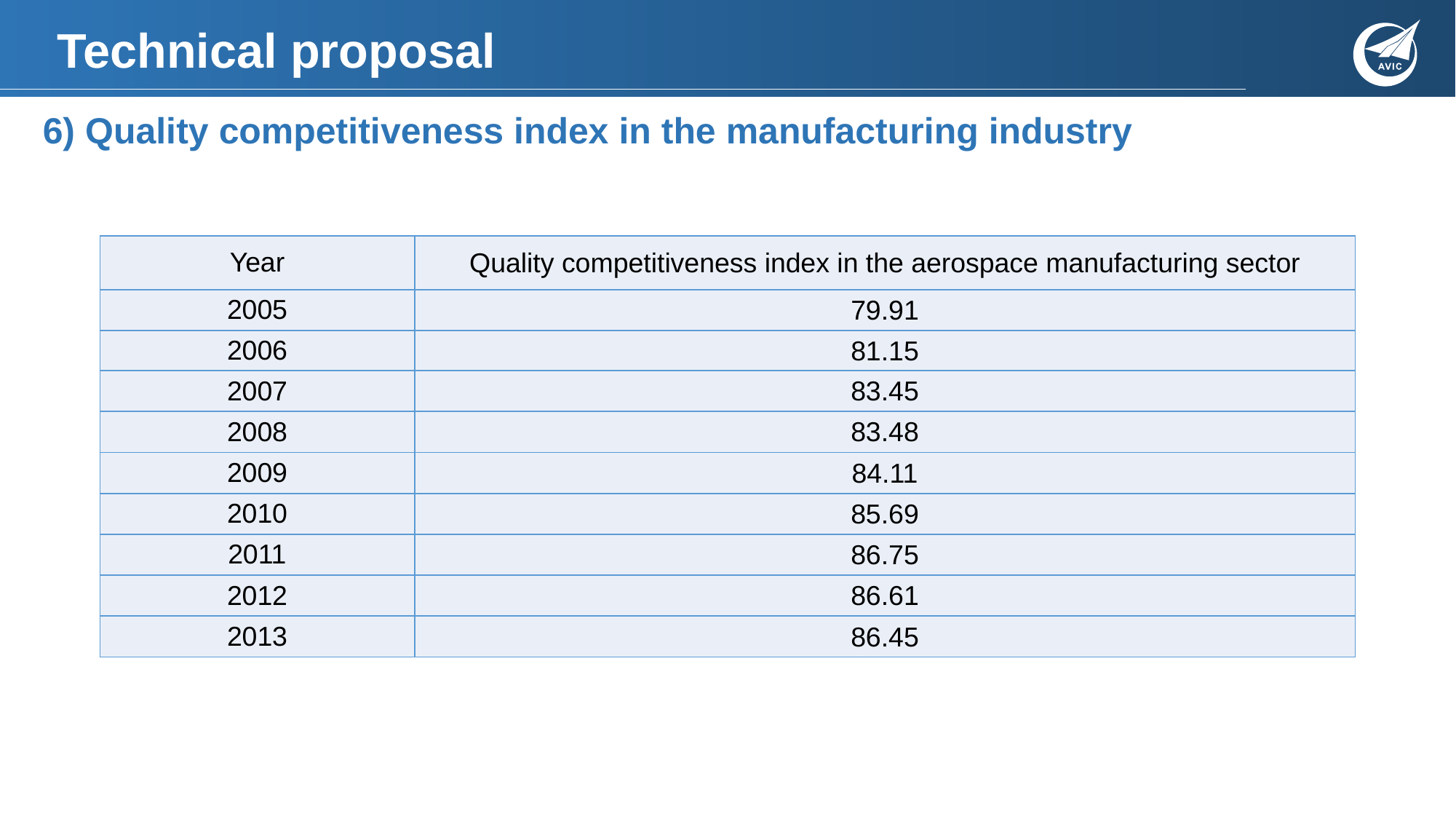

# Technical proposal
6) Quality competitiveness index in the manufacturing industry
| Year | Quality competitiveness index in the aerospace manufacturing sector |
| --- | --- |
| 2005 | 79.91 |
| 2006 | 81.15 |
| 2007 | 83.45 |
| 2008 | 83.48 |
| 2009 | 84.11 |
| 2010 | 85.69 |
| 2011 | 86.75 |
| 2012 | 86.61 |
| 2013 | 86.45 |